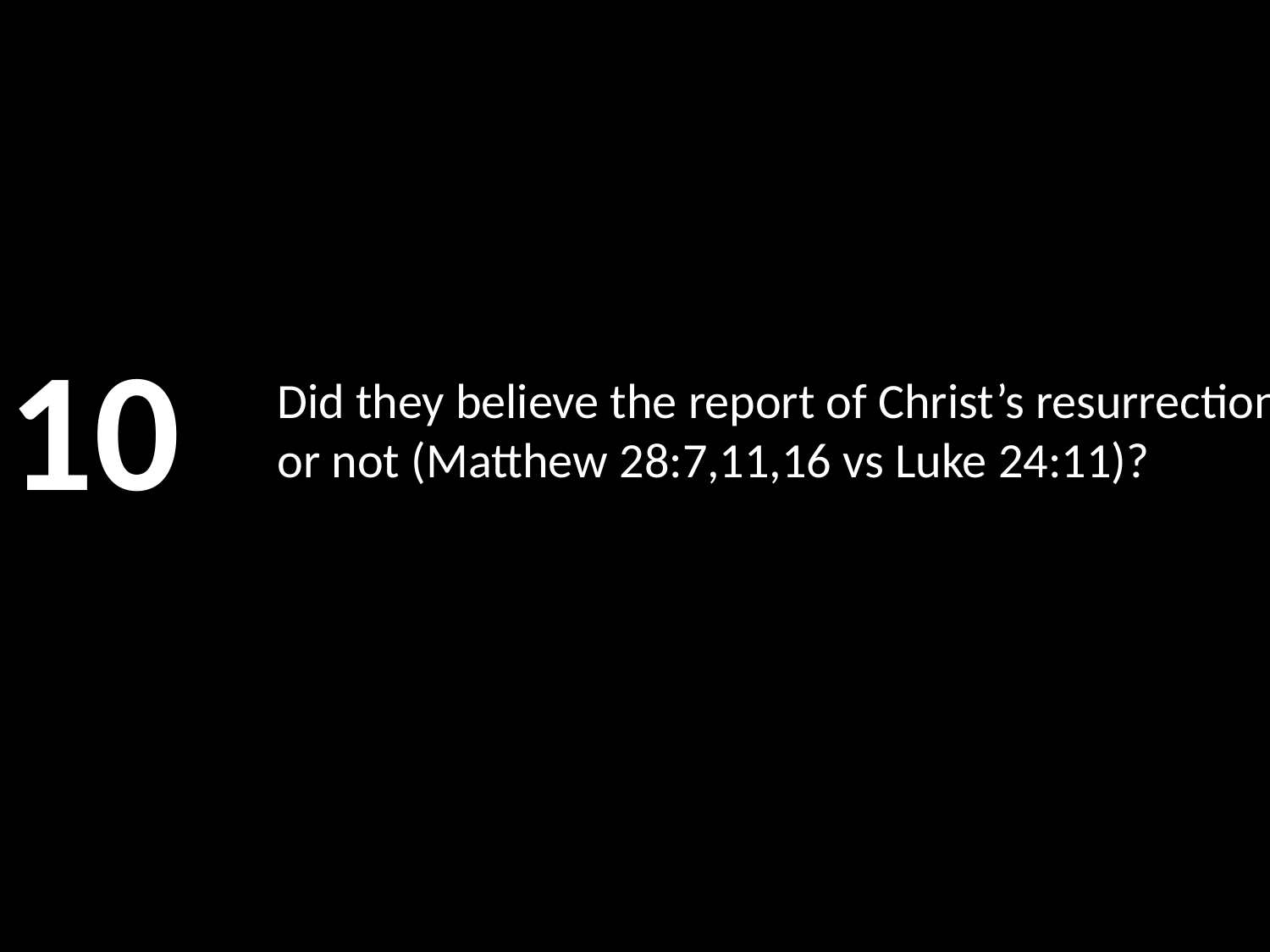

10
# Did they believe the report of Christ’s resurrection or not (Matthew 28:7,11,16 vs Luke 24:11)?